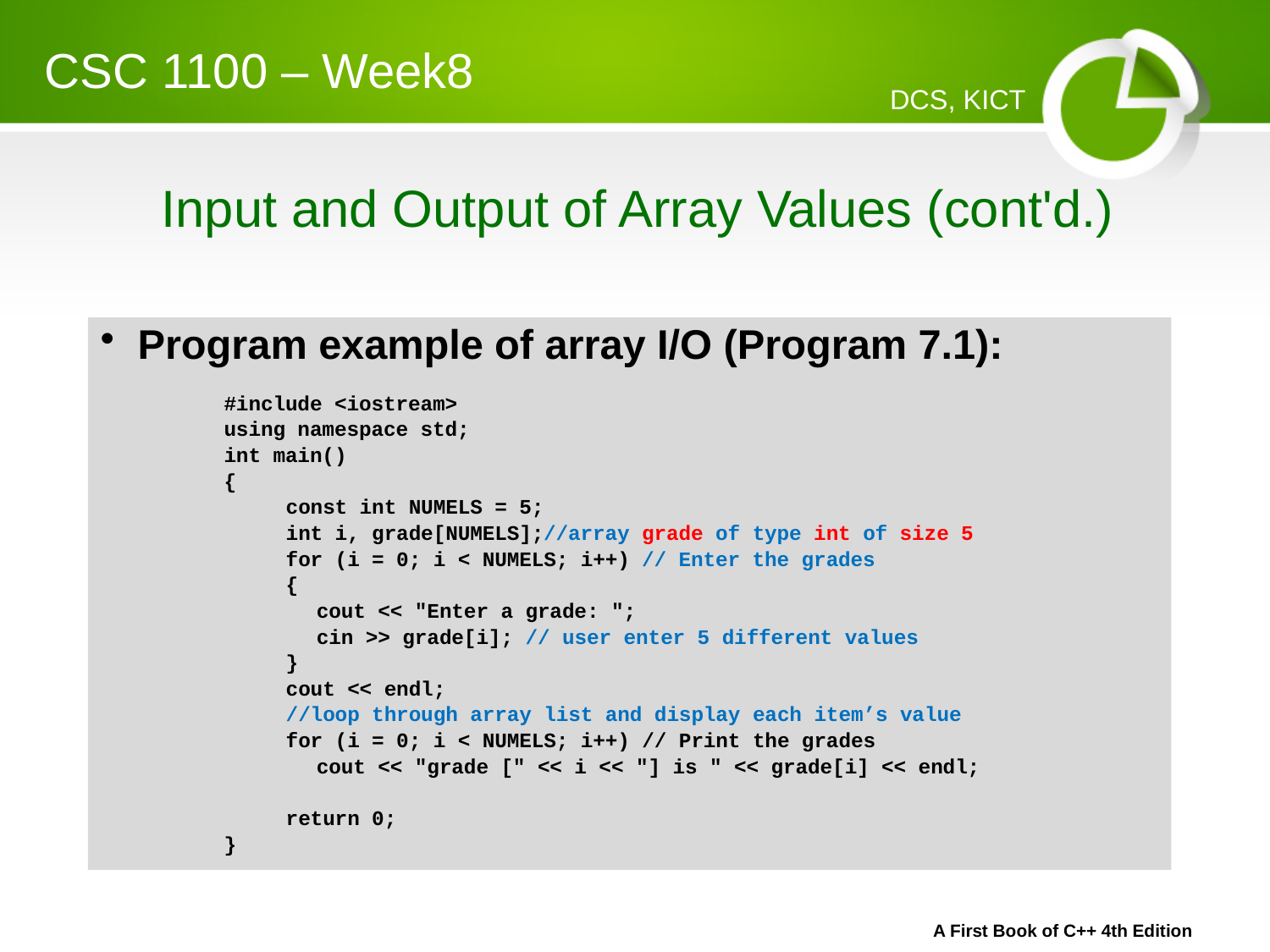

CSC 1100 – Week8
DCS, KICT
14
# Input and Output of Array Values (cont'd.)

Program example of array I/O (Program 7.1):

#include <iostream>
using namespace std;
int main()
{
const int NUMELS = 5;
int i, grade[NUMELS];//array grade of type int of size 5
for (i = 0; i < NUMELS; i++) // Enter the grades
{
	cout << "Enter a grade: ";
	cin >> grade[i]; // user enter 5 different values
}
cout << endl;
//loop through array list and display each item’s value
for (i = 0; i < NUMELS; i++) // Print the grades
	cout << "grade [" << i << "] is " << grade[i] << endl;

return 0;
}

A First Book of C++ 4th Edition